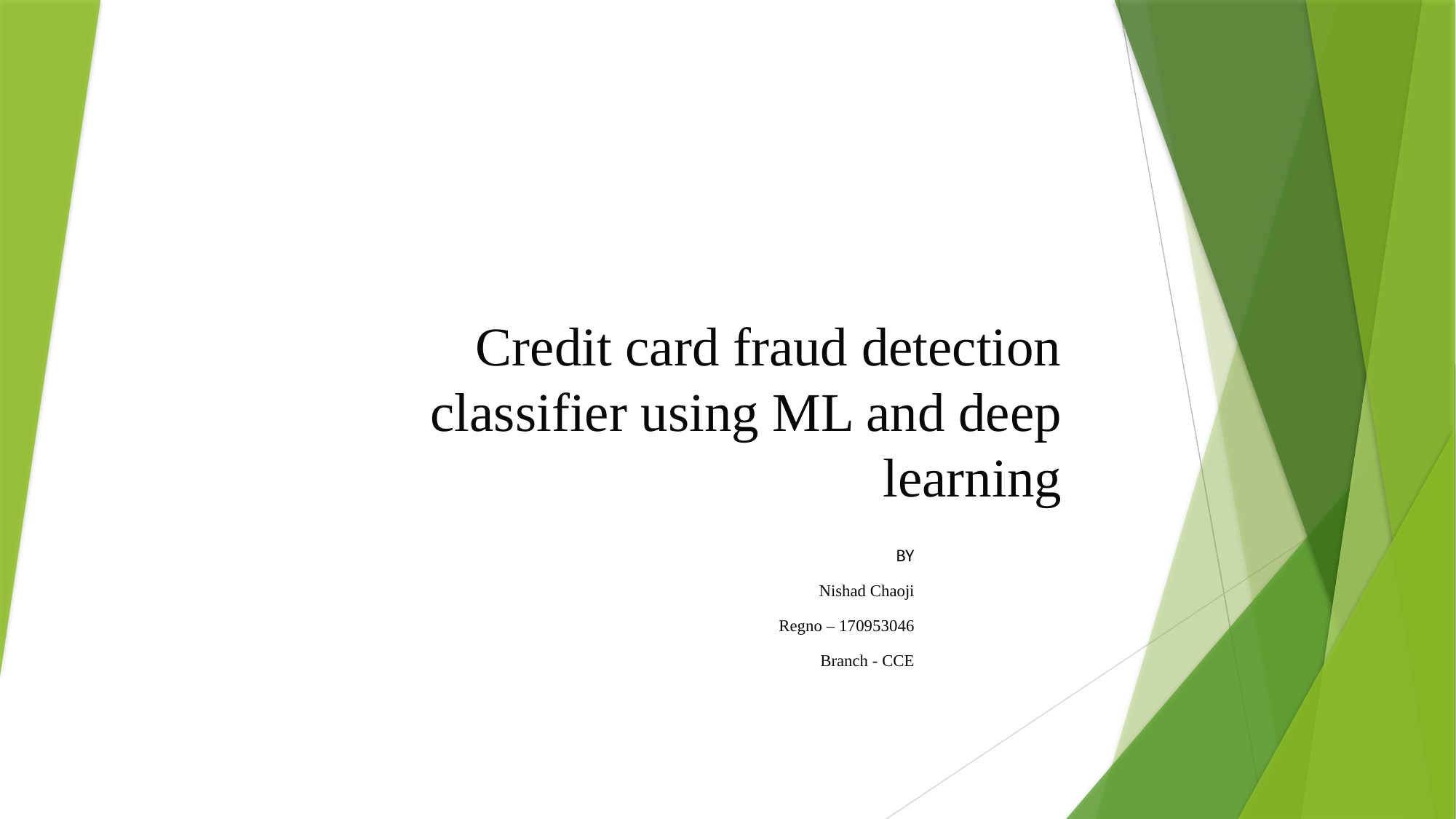

# Credit card fraud detection classifier using ML and deep learning
BY
Nishad Chaoji
Regno – 170953046
Branch - CCE